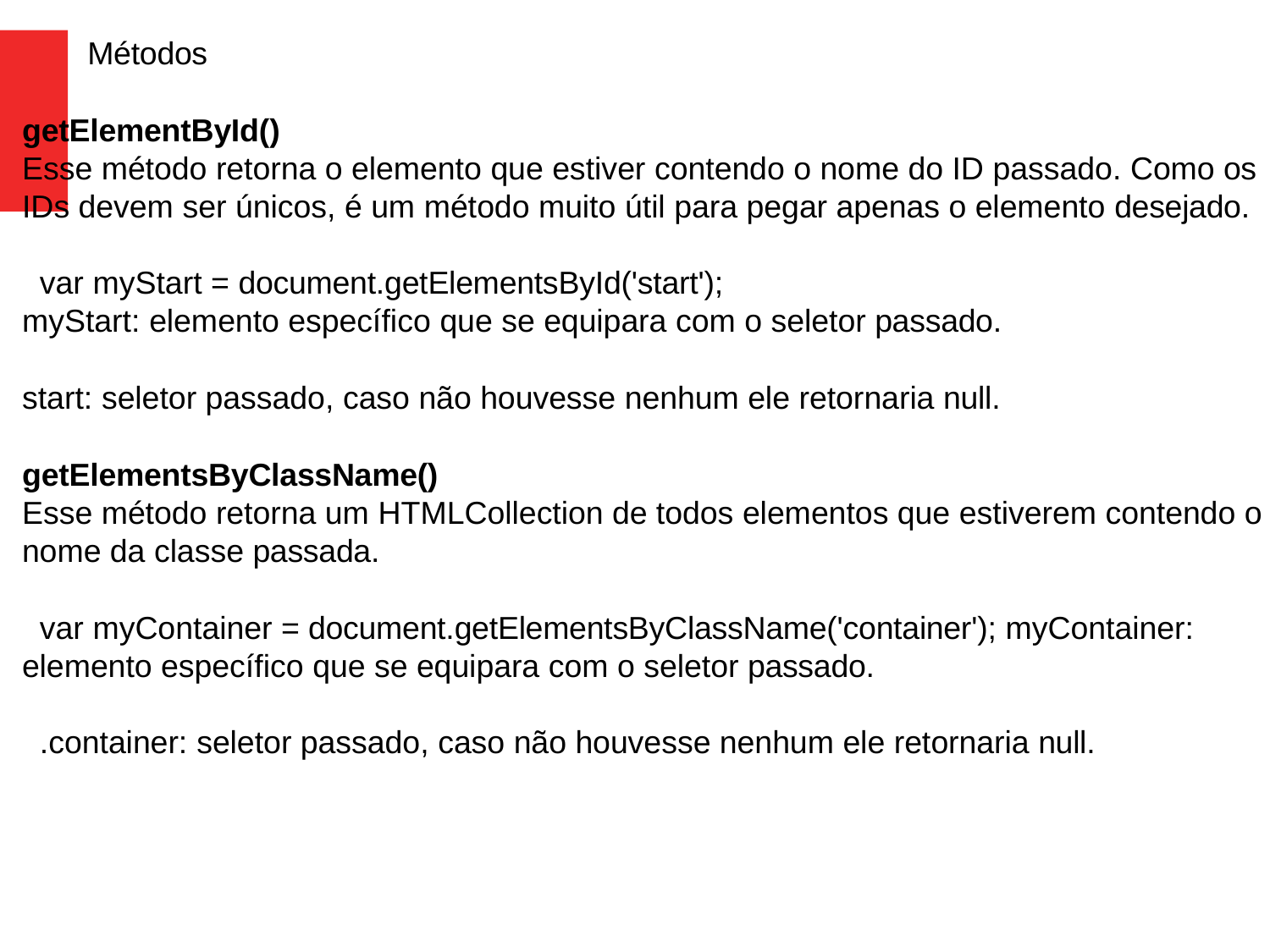

Métodos

getElementById()
Esse método retorna o elemento que estiver contendo o nome do ID passado. Como os IDs devem ser únicos, é um método muito útil para pegar apenas o elemento desejado.

var myStart = document.getElementsById('start');
myStart: elemento específico que se equipara com o seletor passado.

start: seletor passado, caso não houvesse nenhum ele retornaria null.

getElementsByClassName()
Esse método retorna um HTMLCollection de todos elementos que estiverem contendo o nome da classe passada.

var myContainer = document.getElementsByClassName('container'); myContainer: elemento específico que se equipara com o seletor passado.

.container: seletor passado, caso não houvesse nenhum ele retornaria null.